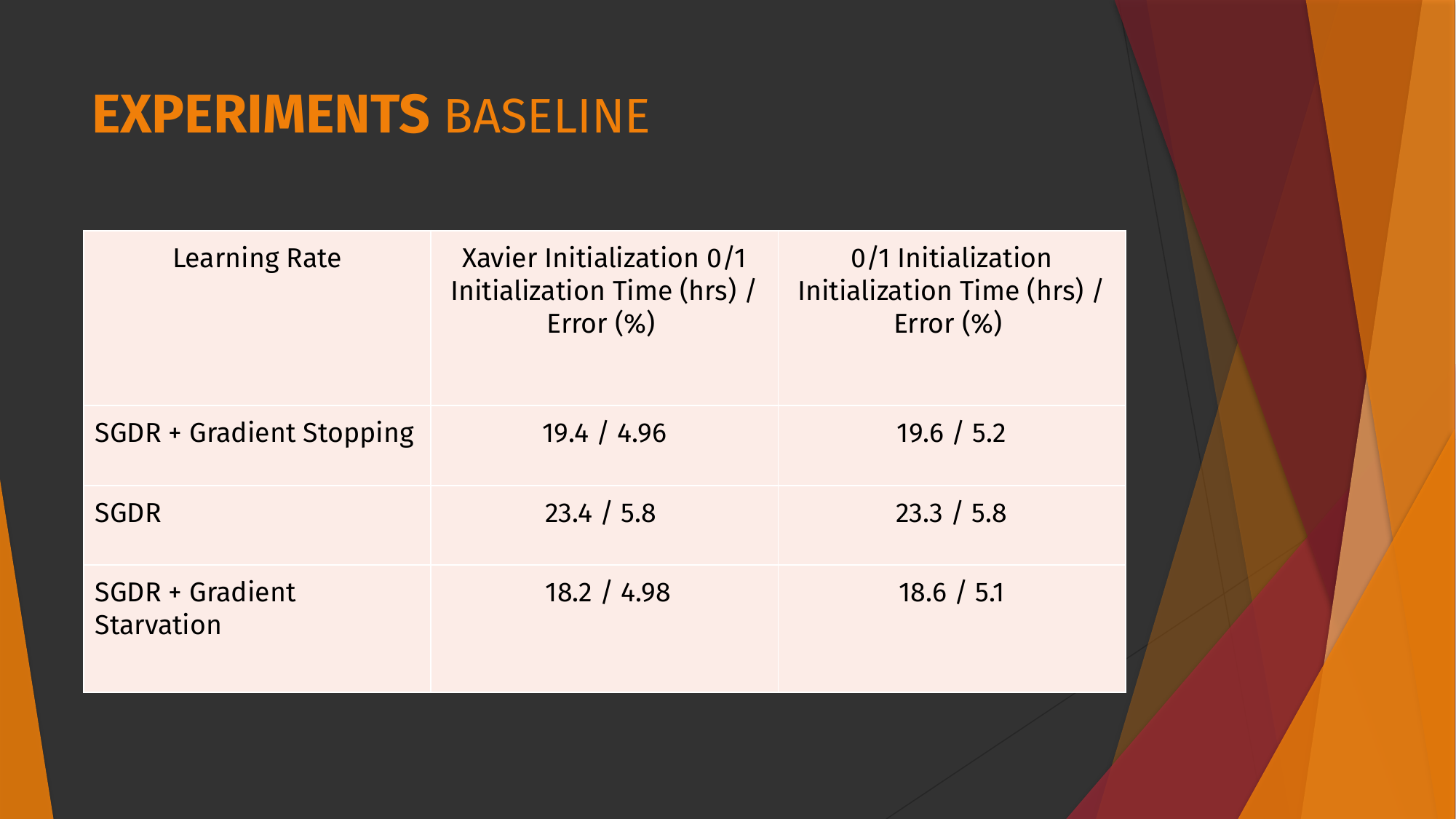

# EXPERIMENTS BASELINE
| Learning Rate | Xavier Initialization 0/1 Initialization Time (hrs) / Error (%) | 0/1 Initialization Initialization Time (hrs) / Error (%) |
| --- | --- | --- |
| SGDR + Gradient Stopping | 19.4 / 4.96 | 19.6 / 5.2 |
| SGDR | 23.4 / 5.8 | 23.3 / 5.8 |
| SGDR + Gradient Starvation | 18.2 / 4.98 | 18.6 / 5.1 |
| Algorithm | Runtime (hrs) | Parameters (mil.) | Avg. Error (%) |
| --- | --- | --- | --- |
| NASH Nsteps = 5, Nneigh = 8, SGDR | 13.1 | 5.7 | 6.2 |
| NASH Nsteps = 5, Nneigh = 8, No SGDR | 11.3 | 5.8 | 7.4 |
| Ours – NO LCP | 25 | 6.1 | 5.54 |
| Ours – LCP | 19 | 6.1 | 5.82 |